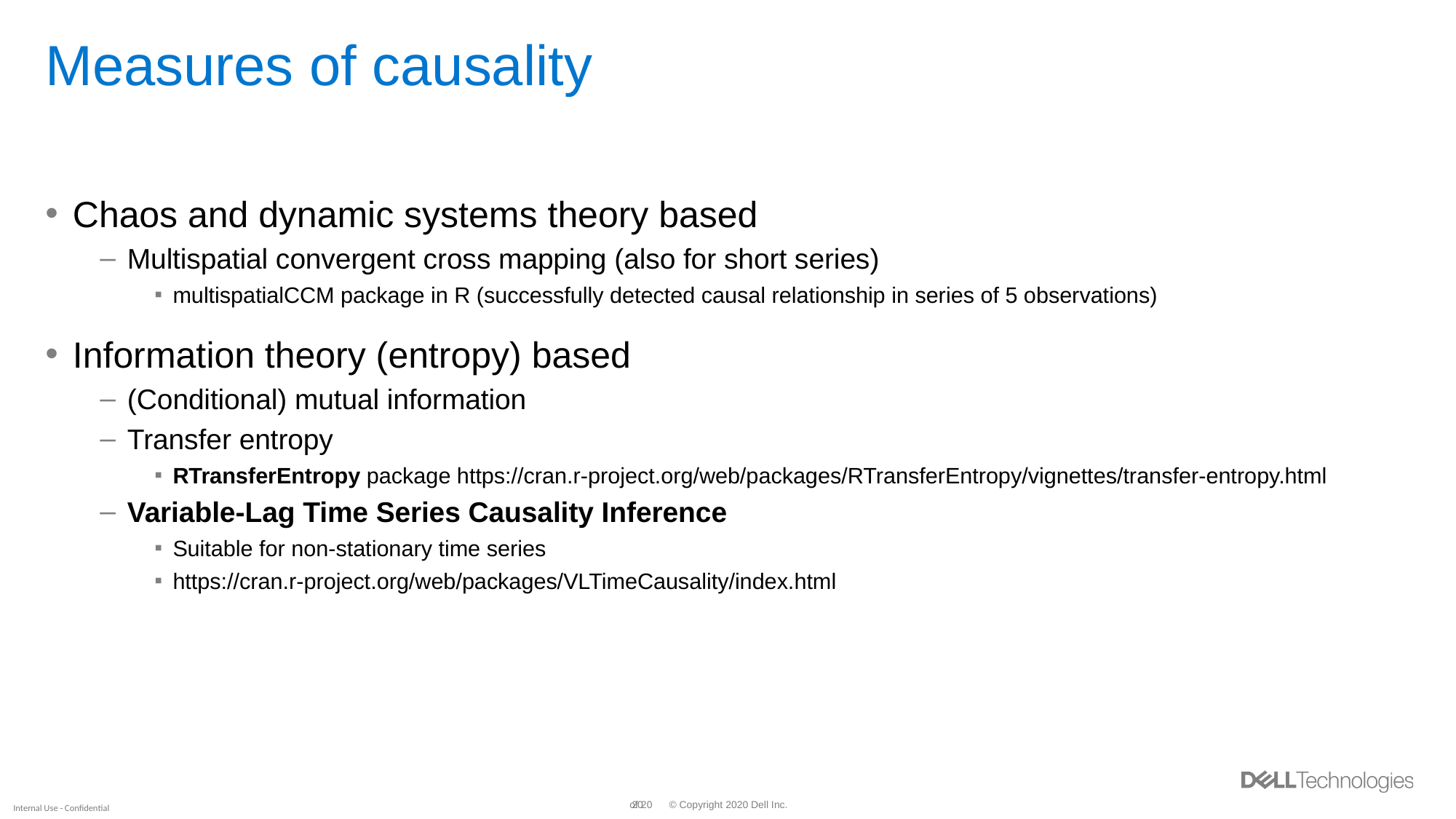

# Measures of causality
Chaos and dynamic systems theory based
Multispatial convergent cross mapping (also for short series)
multispatialCCM package in R (successfully detected causal relationship in series of 5 observations)
Information theory (entropy) based
(Conditional) mutual information
Transfer entropy
RTransferEntropy package https://cran.r-project.org/web/packages/RTransferEntropy/vignettes/transfer-entropy.html
Variable-Lag Time Series Causality Inference
Suitable for non-stationary time series
https://cran.r-project.org/web/packages/VLTimeCausality/index.html